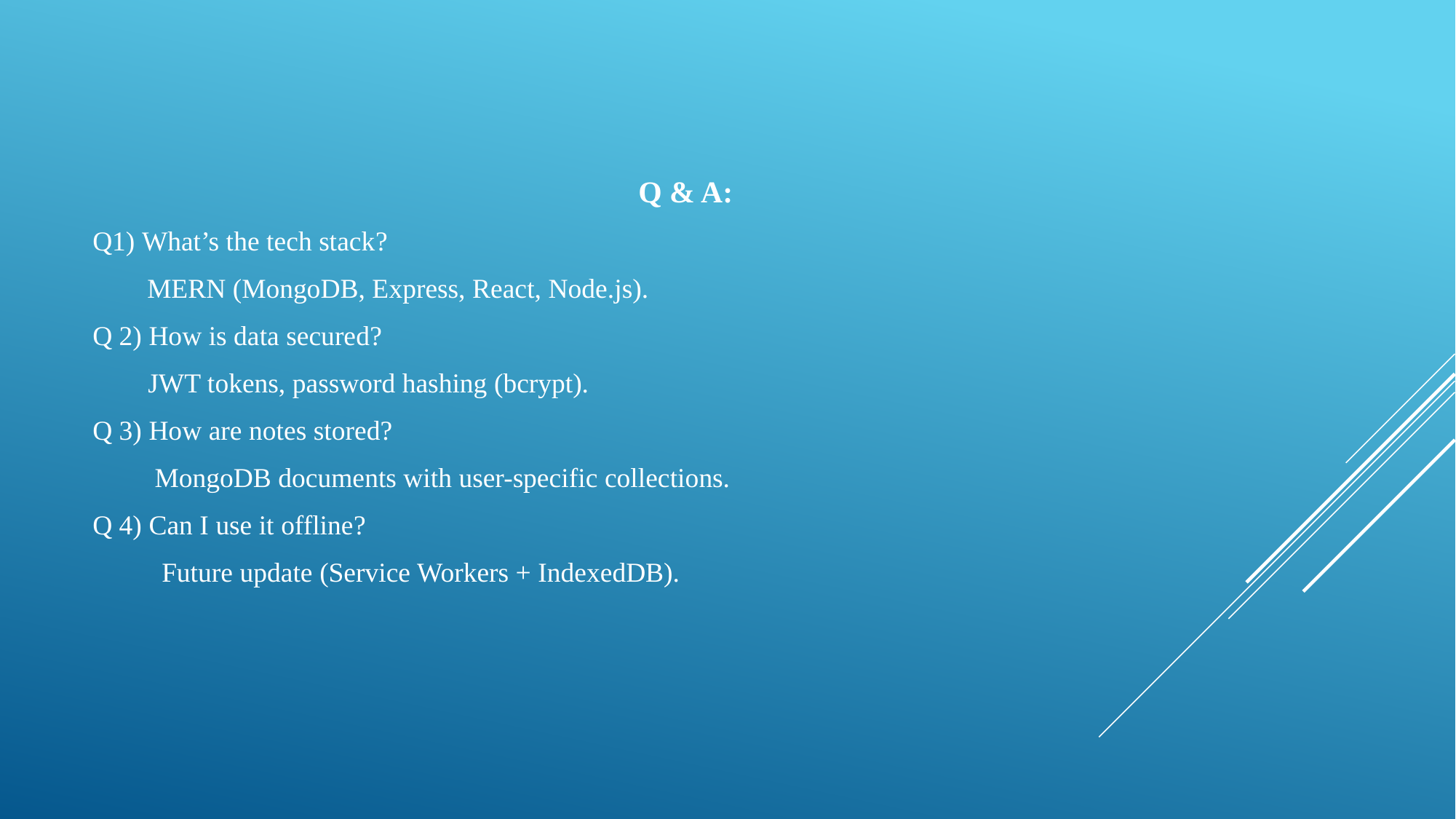

Q & A:
Q1) What’s the tech stack?
MERN (MongoDB, Express, React, Node.js).
Q 2) How is data secured?
        JWT tokens, password hashing (bcrypt).
Q 3) How are notes stored?
         MongoDB documents with user-specific collections.
Q 4) Can I use it offline?
          Future update (Service Workers + IndexedDB).